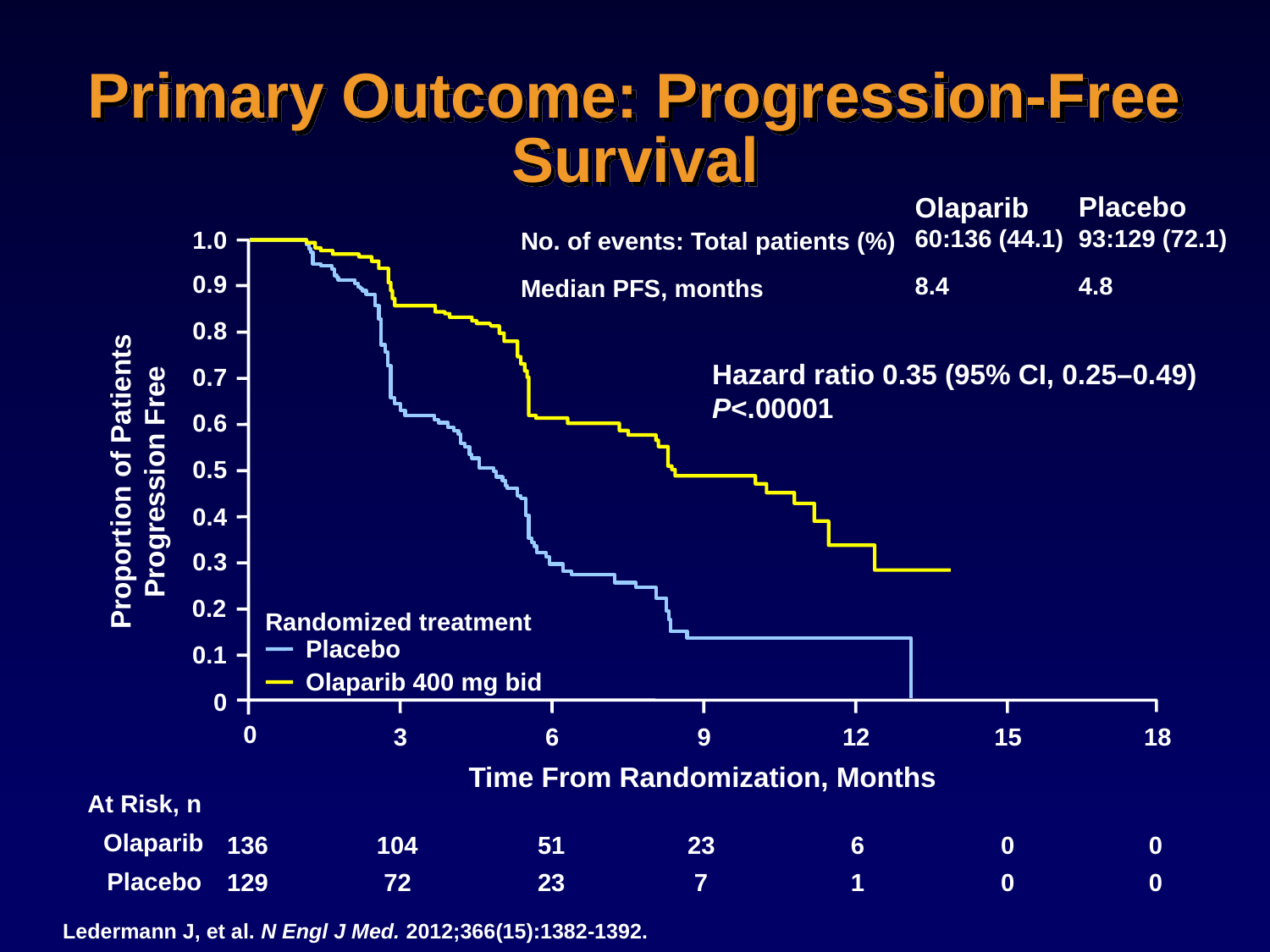

# Primary Outcome: Progression-Free Survival
Placebo
93:129 (72.1)

4.8
Olaparib
60:136 (44.1)

8.4
1.0
No. of events: Total patients (%)

Median PFS, months

0.9
0.8
Hazard ratio 0.35 (95% CI, 0.25–0.49)
P<.00001
0.7
0.6
Proportion of Patients Progression Free
0.5
0.4
0.3
0.2
Randomized treatment
Placebo
0.1

Olaparib 400 mg bid

0

0
3
6
9
12
15
18
Time From Randomization, Months
At Risk, n
Olaparib
136
104
51
23
6
0
0
Placebo
129
72
23
7
1
0
0
Ledermann J, et al. N Engl J Med. 2012;366(15):1382-1392.